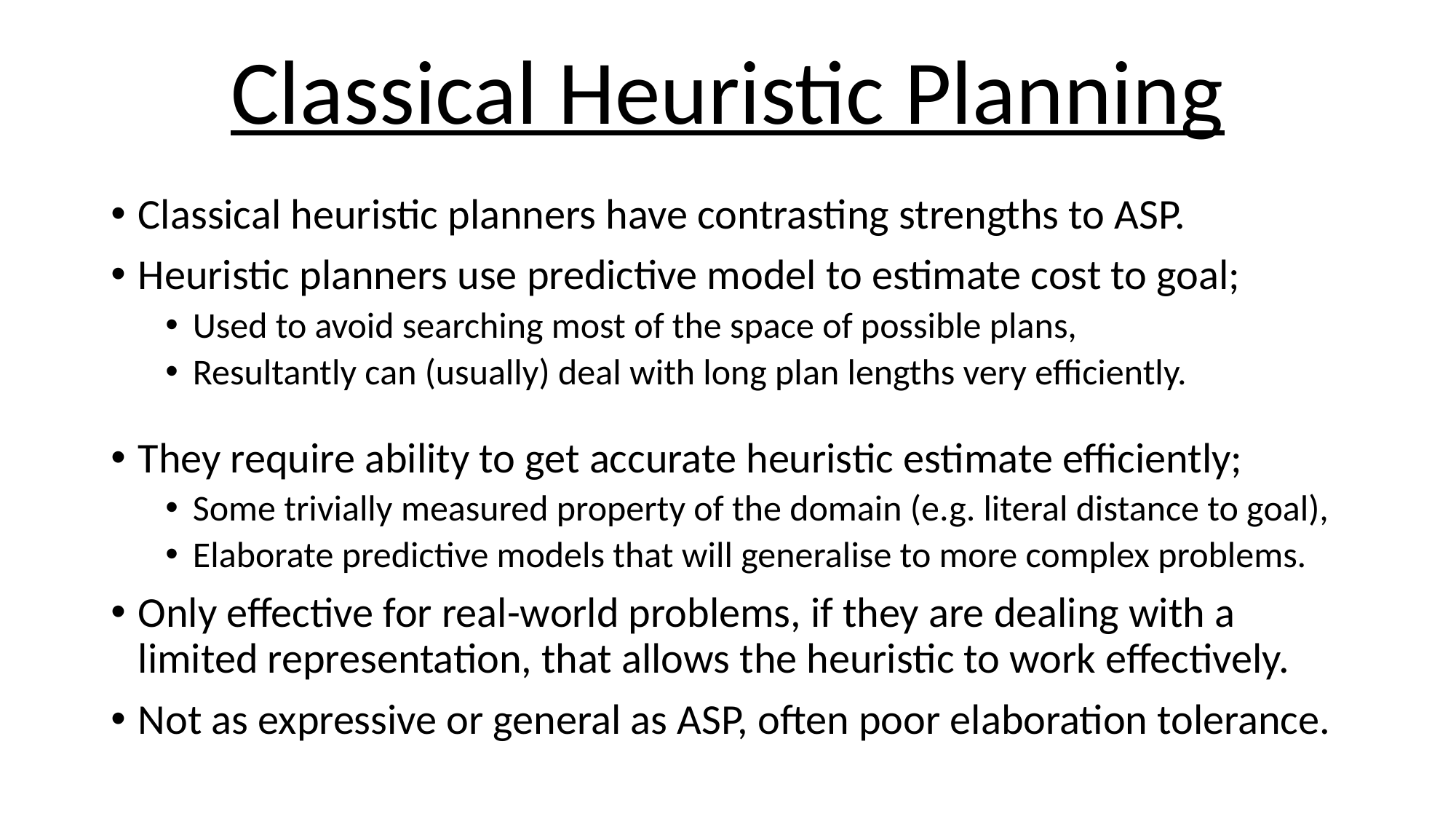

# Classical Heuristic Planning
Classical heuristic planners have contrasting strengths to ASP.
Heuristic planners use predictive model to estimate cost to goal;
Used to avoid searching most of the space of possible plans,
Resultantly can (usually) deal with long plan lengths very efficiently.

They require ability to get accurate heuristic estimate efficiently;
Some trivially measured property of the domain (e.g. literal distance to goal),
Elaborate predictive models that will generalise to more complex problems.
Only effective for real-world problems, if they are dealing with a limited representation, that allows the heuristic to work effectively.
Not as expressive or general as ASP, often poor elaboration tolerance.